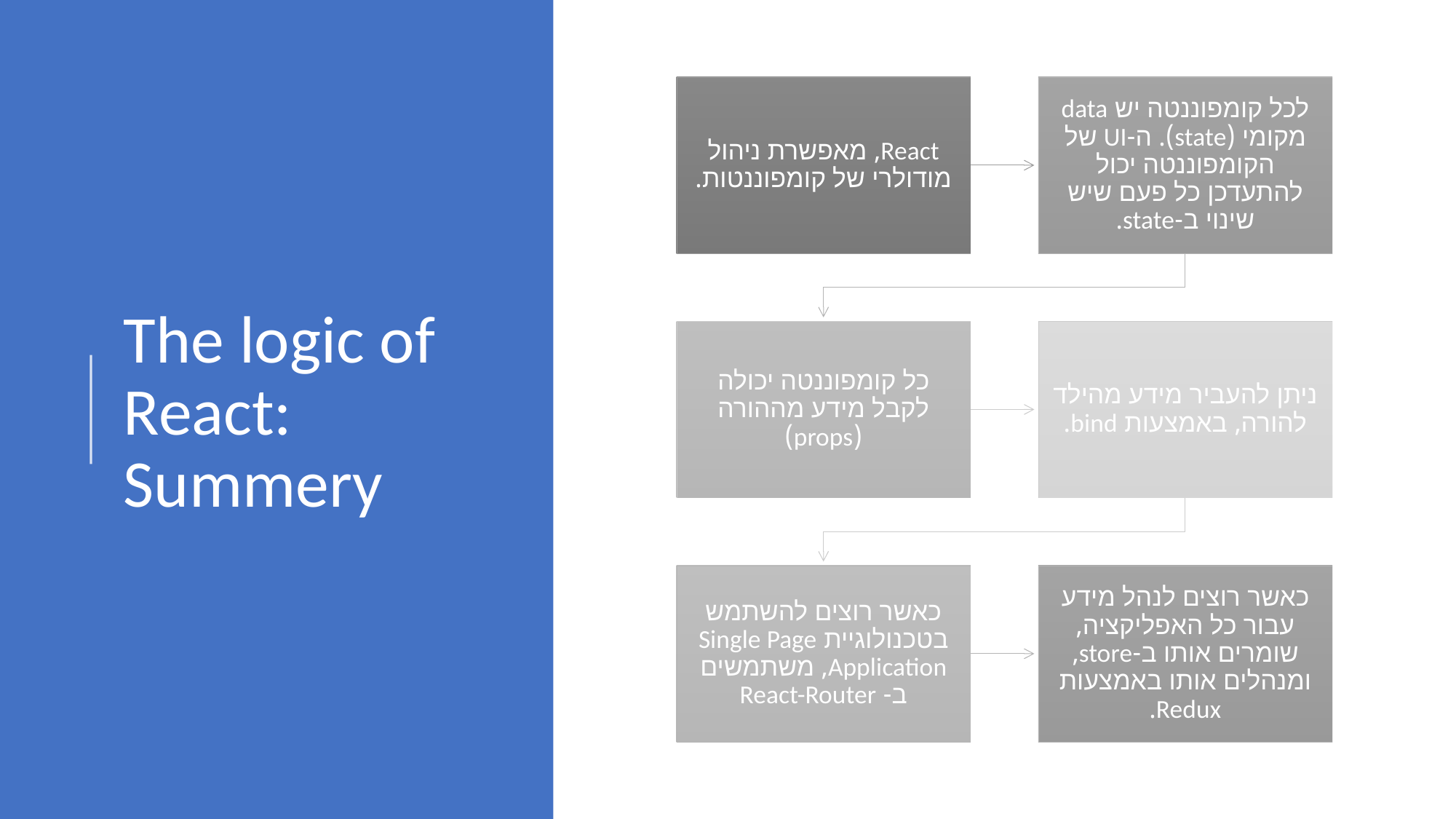

React, מאפשרת ניהול מודולרי של קומפוננטות.

לכל קומפוננטה יש data מקומי (state). ה-UI של הקומפוננטה יכול להתעדכן כל פעם שיש שינוי ב-state.

כל קומפוננטה יכולה לקבל מידע מההורה (props)

ניתן להעביר מידע מהילד להורה, באמצעות bind.

כאשר רוצים להשתמש בטכנולוגיית Single Page Application, משתמשים ב- React-Router
כאשר רוצים לנהל מידע עבור כל האפליקציה, שומרים אותו ב-store, ומנהלים אותו באמצעות Redux.
# The logic of React: Summery